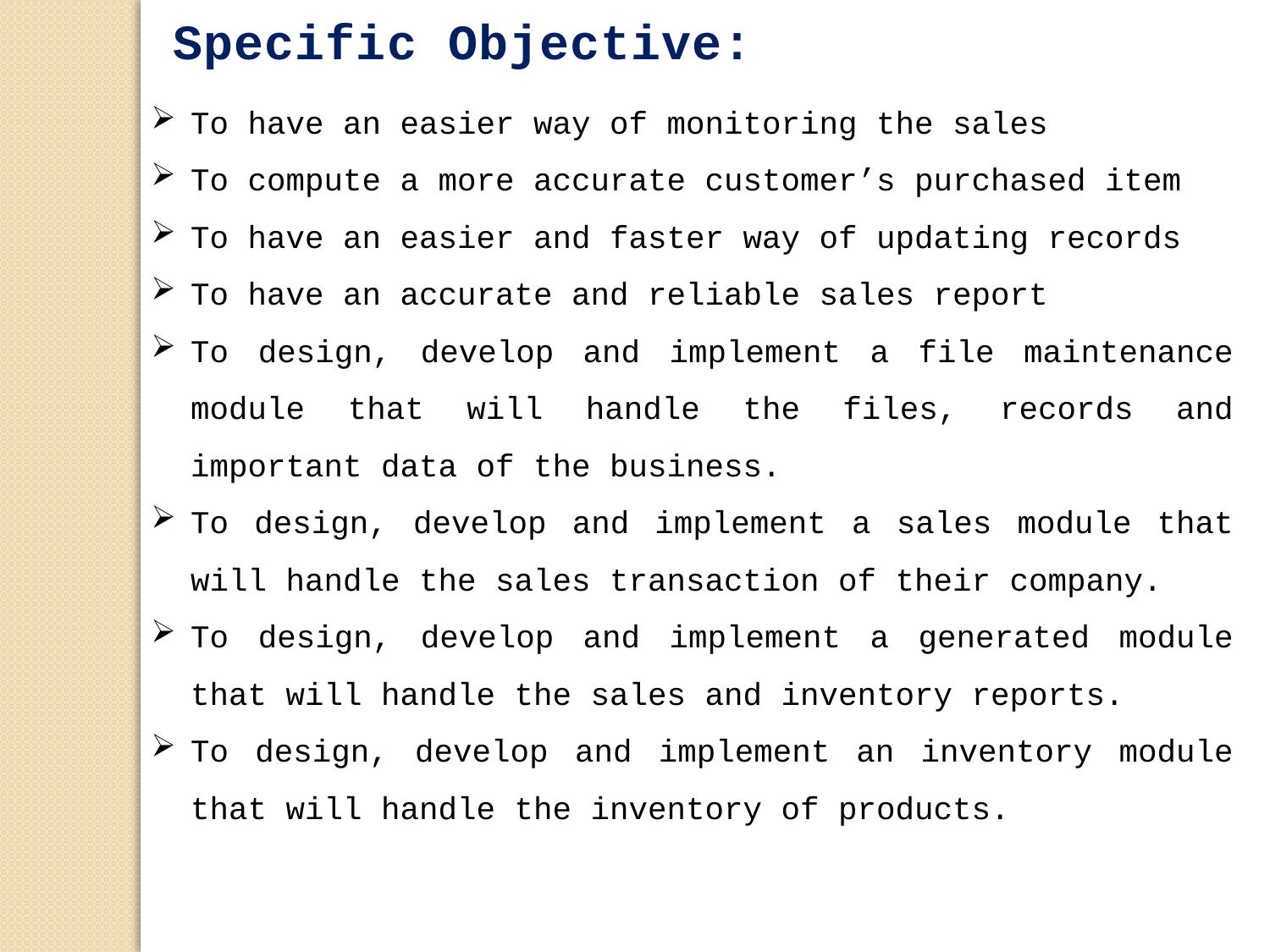

Specific Objective:
To have an easier way of monitoring the sales
To compute a more accurate customer’s purchased item
To have an easier and faster way of updating records
To have an accurate and reliable sales report
To design, develop and implement a file maintenance module that will handle the files, records and important data of the business.
To design, develop and implement a sales module that will handle the sales transaction of their company.
To design, develop and implement a generated module that will handle the sales and inventory reports.
To design, develop and implement an inventory module that will handle the inventory of products.